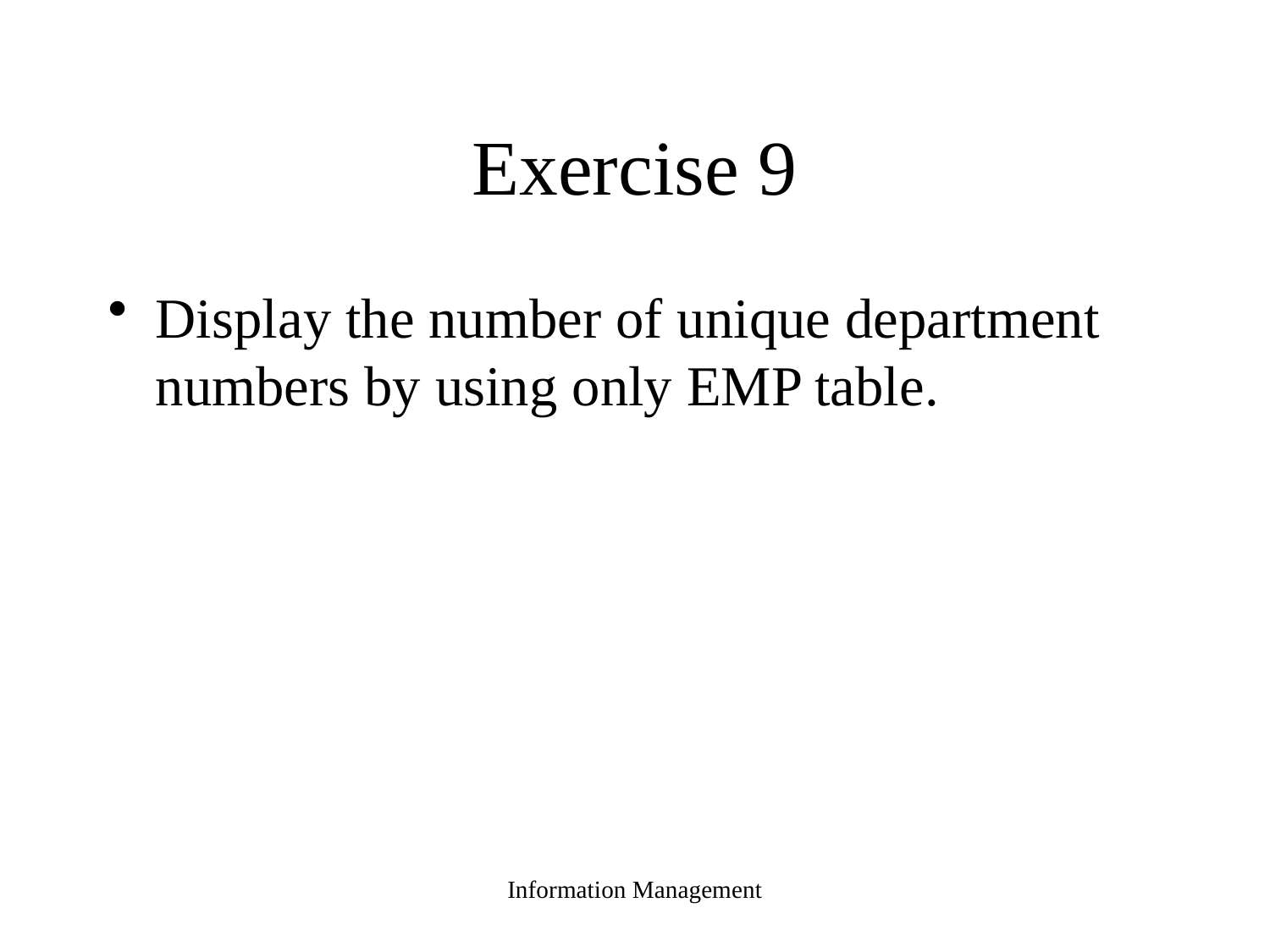

# Exercise 9
Display the number of unique department numbers by using only EMP table.

Information Management